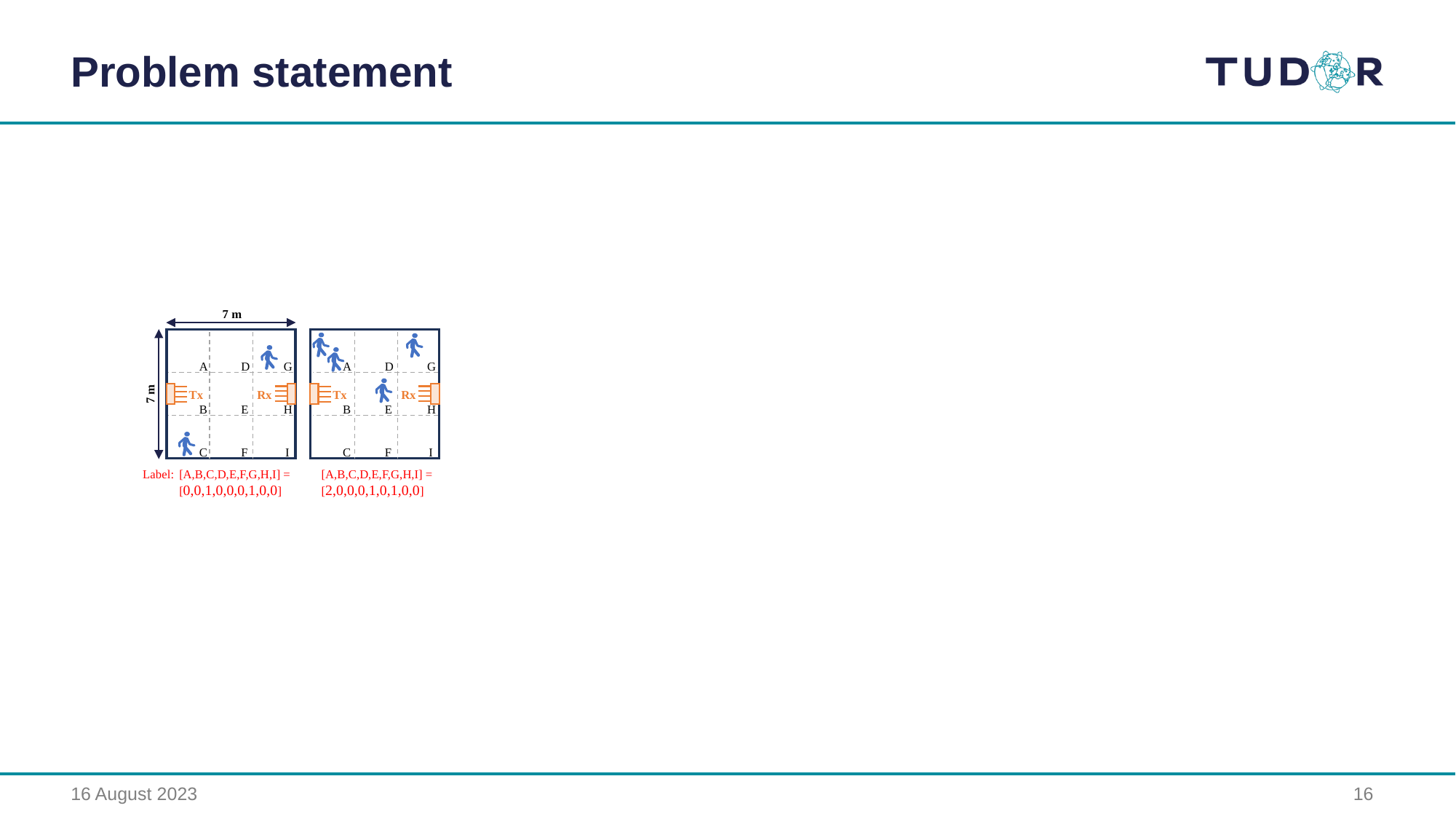

Problem statement
7 m

A
D
G
A
D
G
7 m

Tx
Rx
Tx
Rx

B
E
H
B
E
H

C
F
I
C
F
I
[A,B,C,D,E,F,G,H,I] =
[0,0,1,0,0,0,1,0,0]
[A,B,C,D,E,F,G,H,I] =
[2,0,0,0,1,0,1,0,0]
Label:
16 August 2023
16